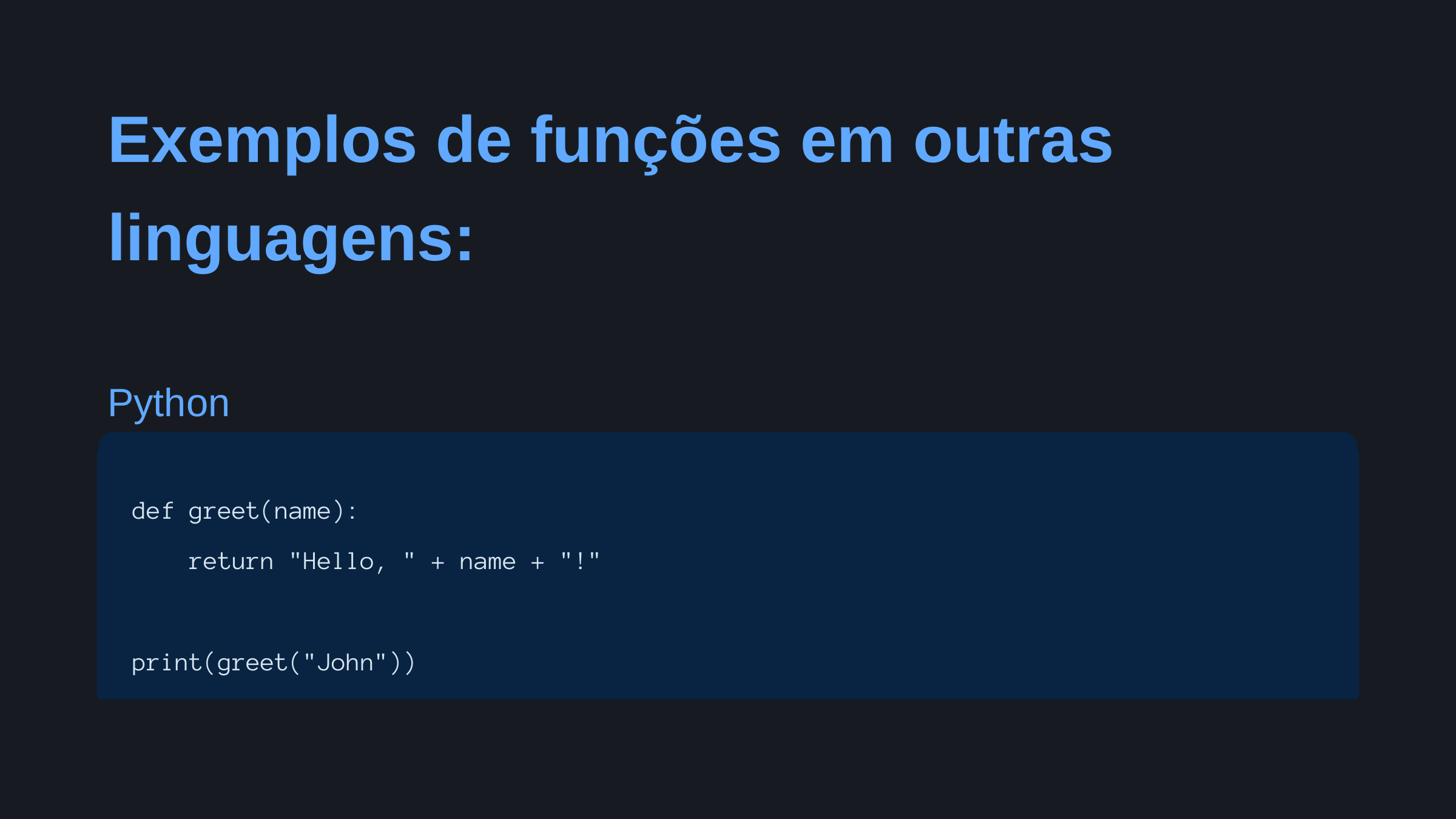

Exemplos de funções em outras linguagens:
Python

def greet(name):
    return "Hello, " + name + "!"
print(greet("John"))